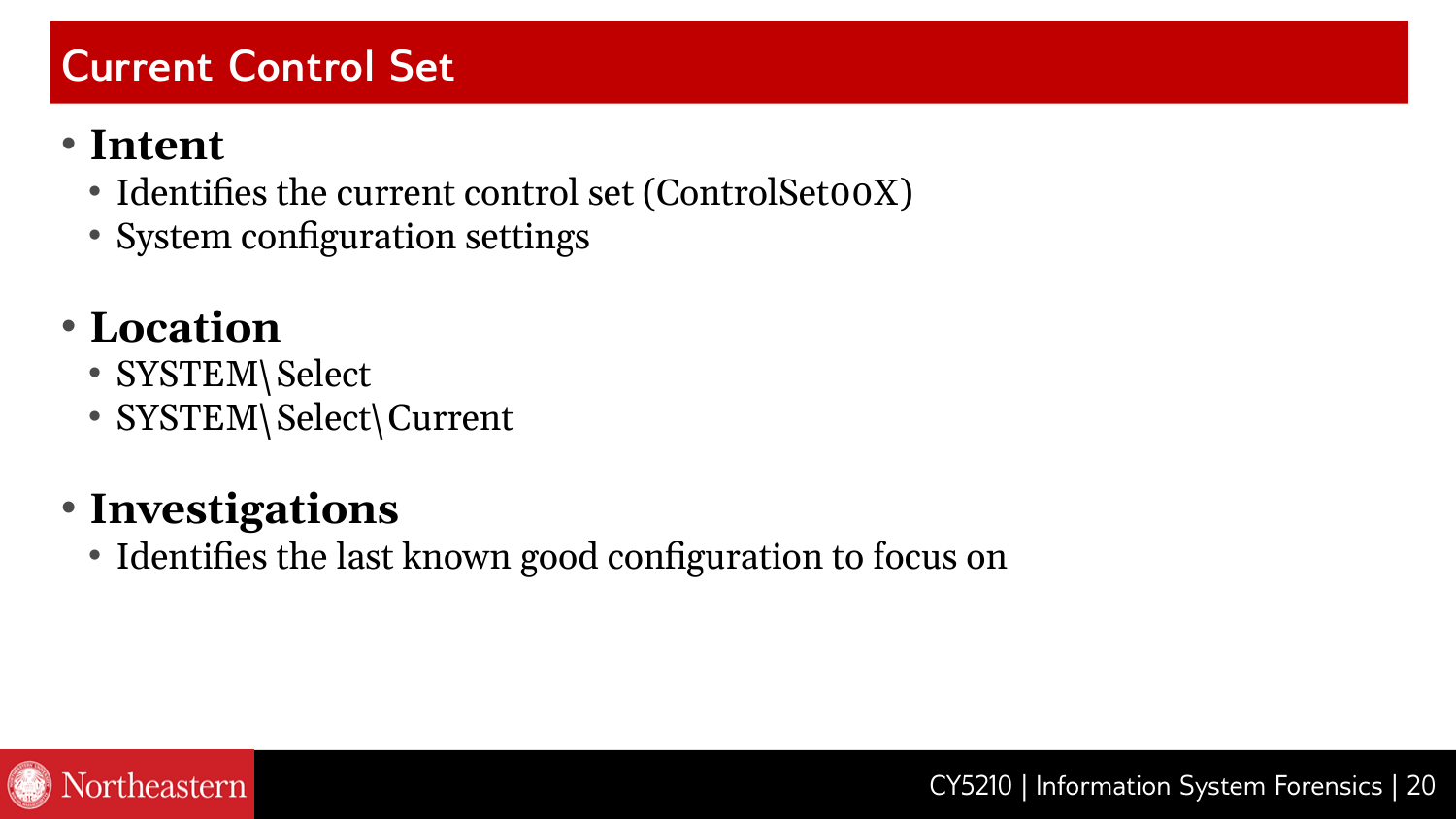

# Current Control Set
Intent
Identifies the current control set (ControlSet00X)
System configuration settings

Location
SYSTEM\Select
SYSTEM\Select\Current

Investigations
Identifies the last known good configuration to focus on